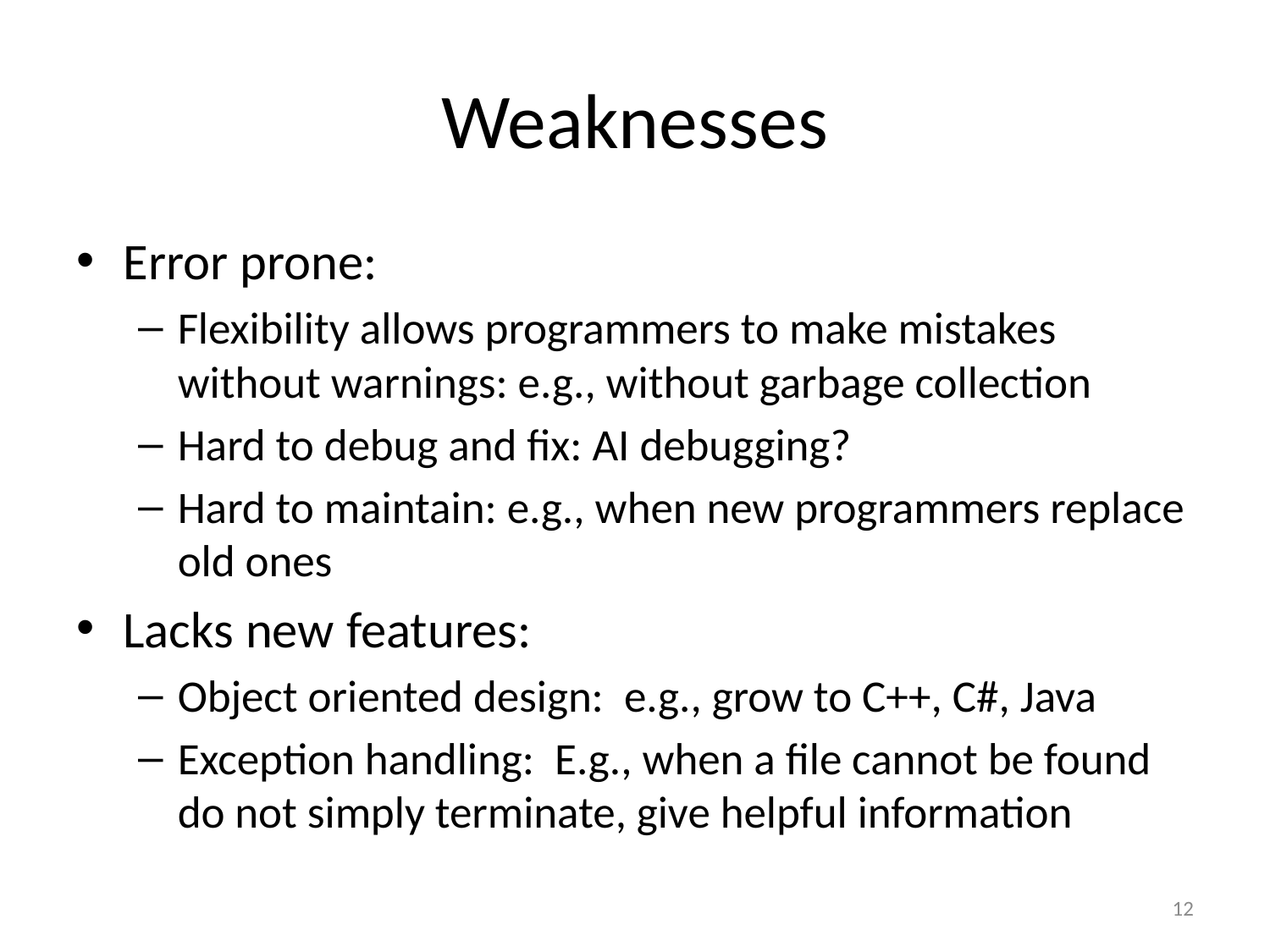

# Weaknesses
Error prone:
Flexibility allows programmers to make mistakes without warnings: e.g., without garbage collection
Hard to debug and fix: AI debugging?
Hard to maintain: e.g., when new programmers replace old ones
Lacks new features:
Object oriented design:  e.g., grow to C++, C#, Java
Exception handling:  E.g., when a file cannot be found do not simply terminate, give helpful information
12